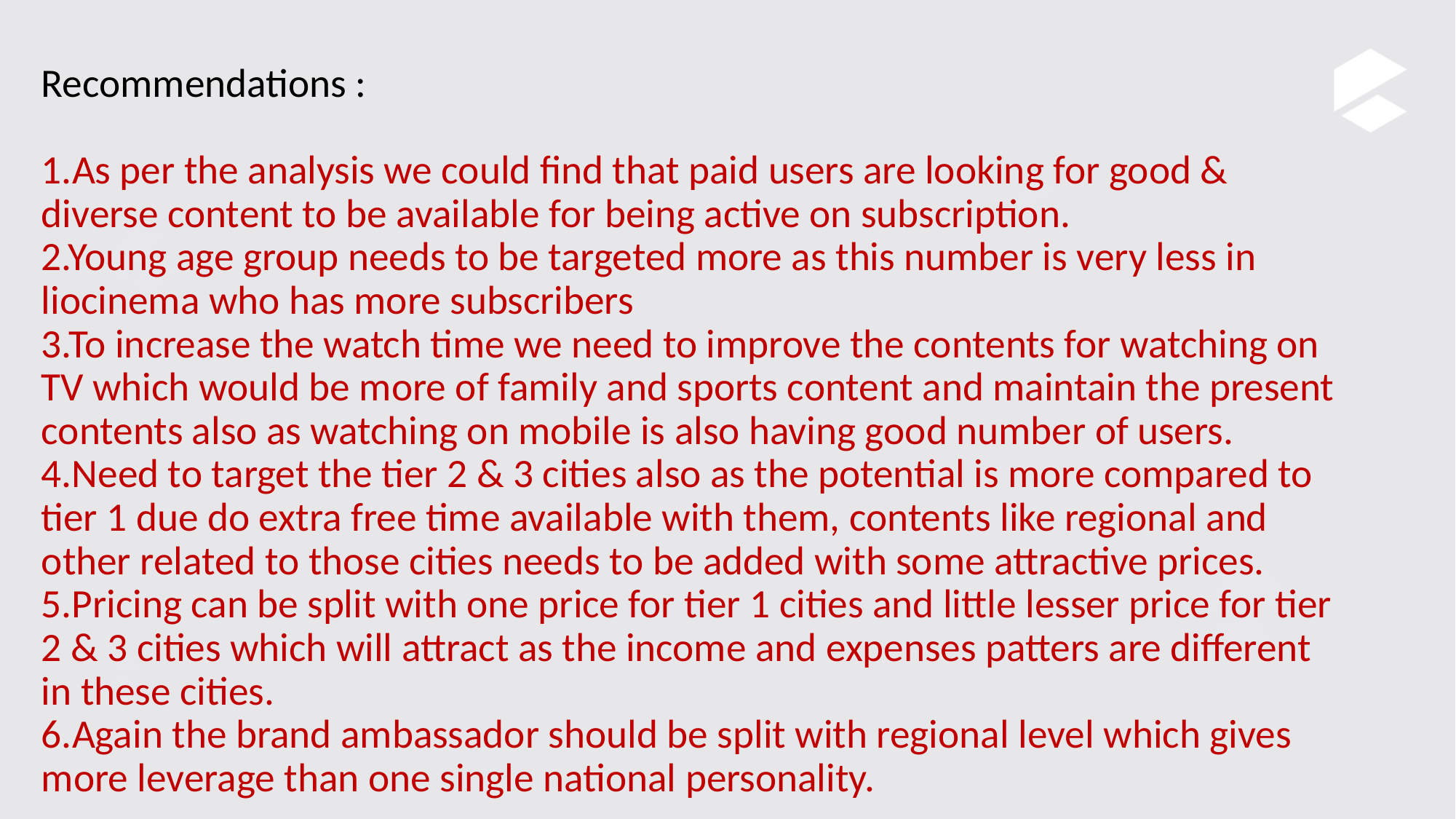

# Recommendations : 1.As per the analysis we could find that paid users are looking for good & diverse content to be available for being active on subscription. 2.Young age group needs to be targeted more as this number is very less in liocinema who has more subscribers 3.To increase the watch time we need to improve the contents for watching on TV which would be more of family and sports content and maintain the present contents also as watching on mobile is also having good number of users. 4.Need to target the tier 2 & 3 cities also as the potential is more compared to tier 1 due do extra free time available with them, contents like regional and other related to those cities needs to be added with some attractive prices. 5.Pricing can be split with one price for tier 1 cities and little lesser price for tier 2 & 3 cities which will attract as the income and expenses patters are different in these cities. 6.Again the brand ambassador should be split with regional level which gives more leverage than one single national personality.